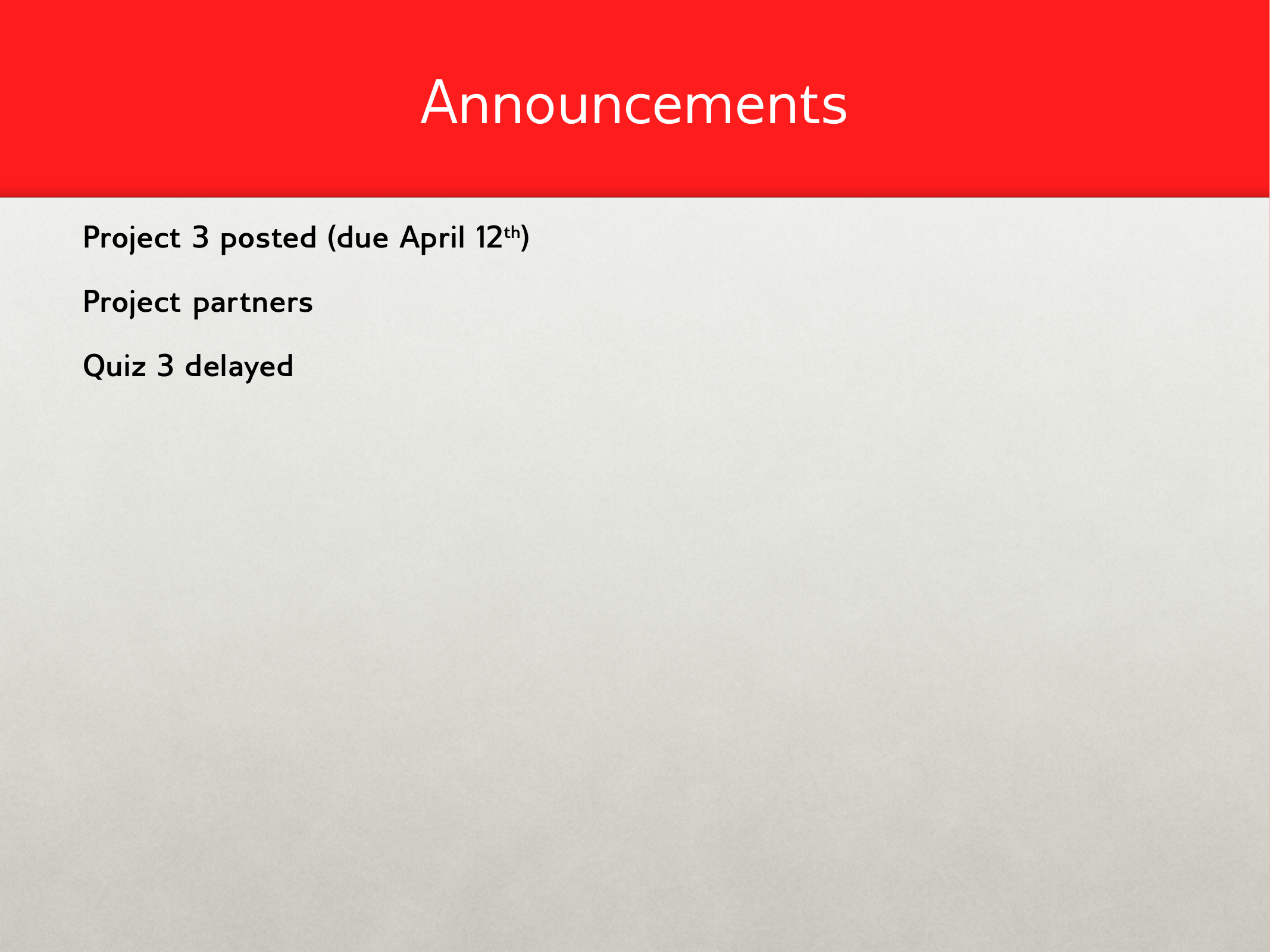

# Announcements
Project 3 posted (due April 12th)
Project partners
Quiz 3 delayed